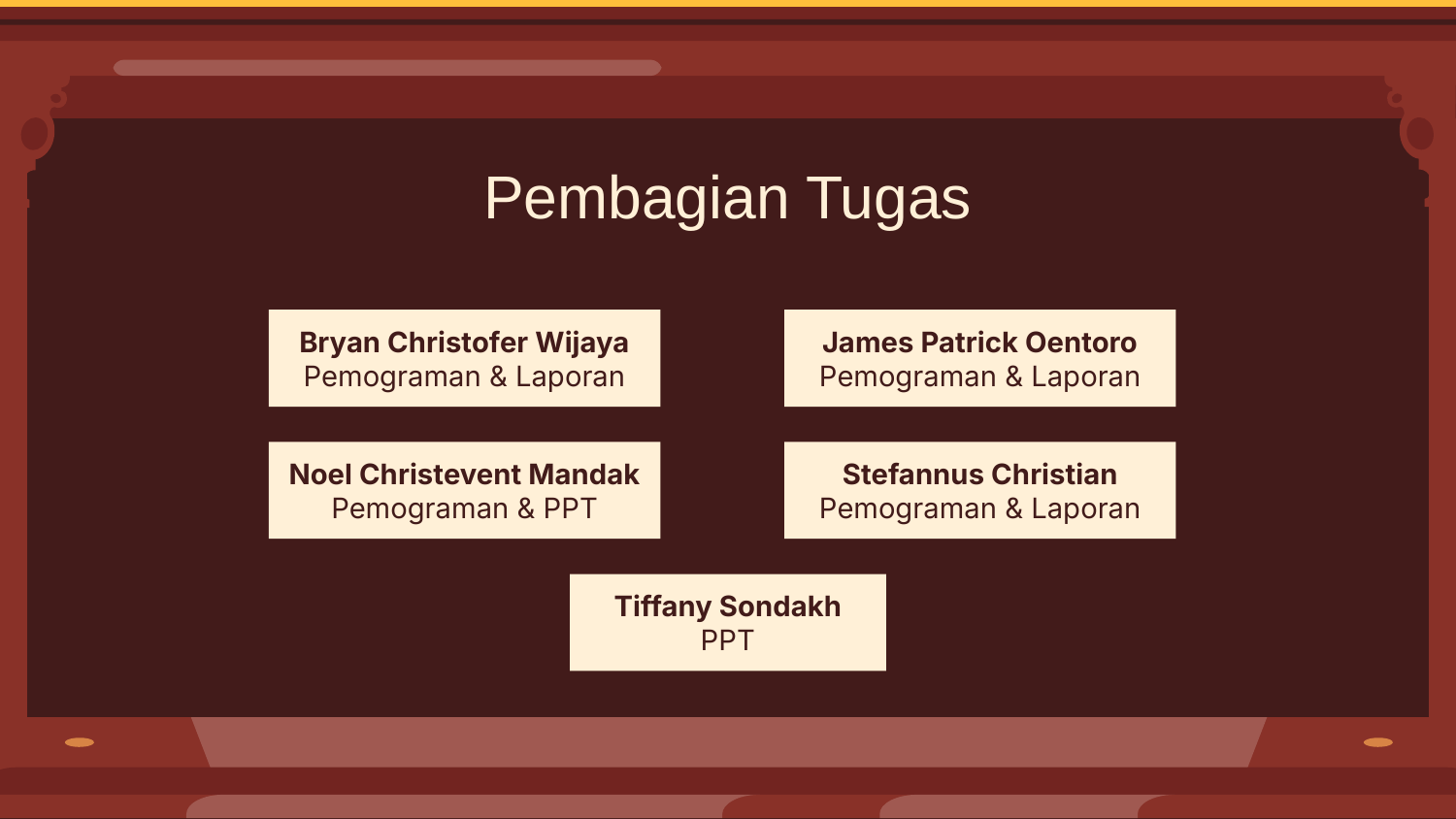

Pembagian Tugas
Bryan Christofer Wijaya
Pemograman & Laporan
James Patrick Oentoro
Pemograman & Laporan
Noel Christevent Mandak
Pemograman & PPT
Stefannus Christian
Pemograman & Laporan
Tiffany Sondakh
PPT